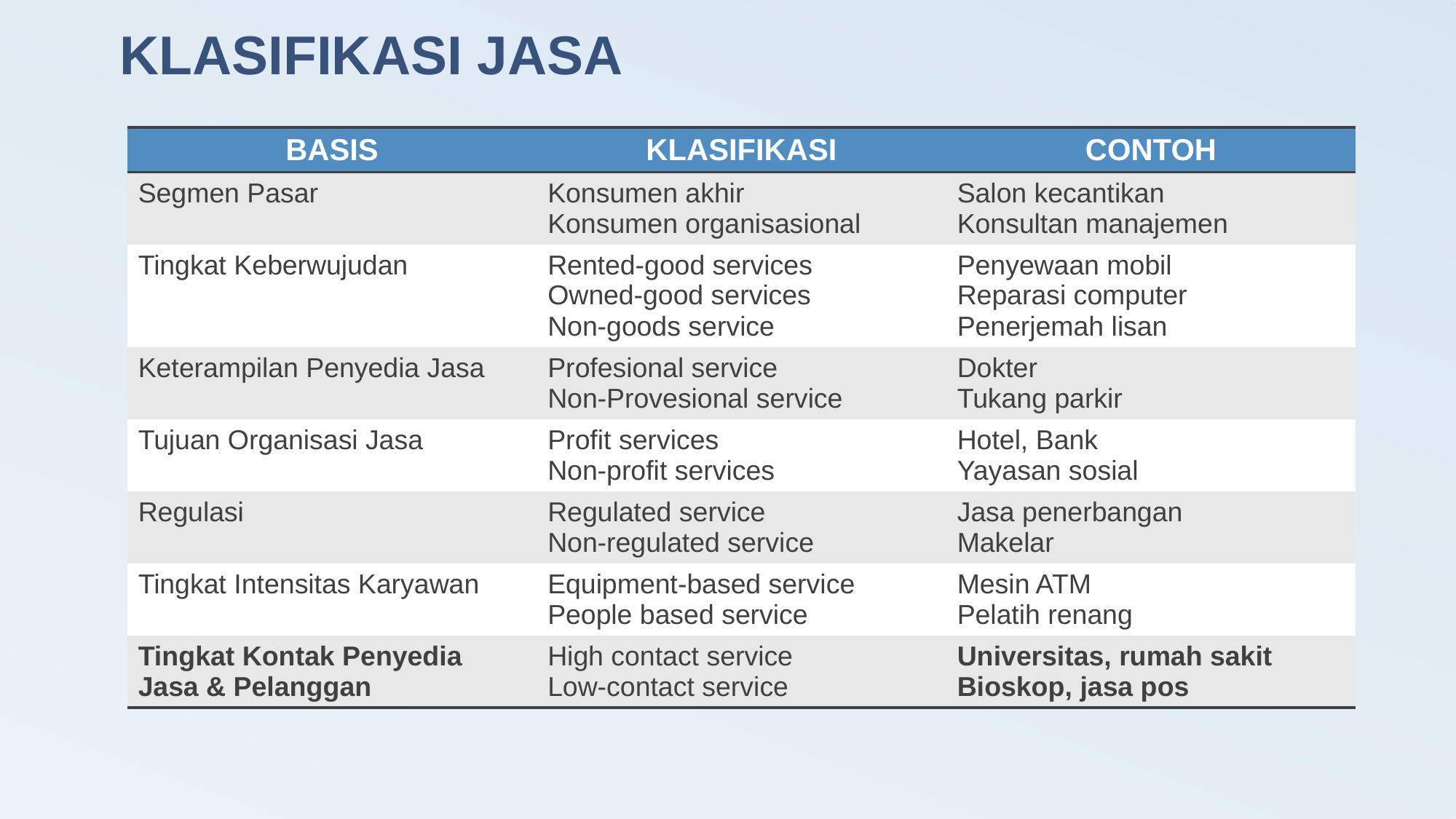

# KLASIFIKASI JASA
| BASIS | KLASIFIKASI | CONTOH |
| --- | --- | --- |
| Segmen Pasar | Konsumen akhir Konsumen organisasional | Salon kecantikan Konsultan manajemen |
| Tingkat Keberwujudan | Rented-good services Owned-good services Non-goods service | Penyewaan mobil Reparasi computer Penerjemah lisan |
| Keterampilan Penyedia Jasa | Profesional service Non-Provesional service | Dokter Tukang parkir |
| Tujuan Organisasi Jasa | Profit services Non-profit services | Hotel, Bank Yayasan sosial |
| Regulasi | Regulated service Non-regulated service | Jasa penerbangan Makelar |
| Tingkat Intensitas Karyawan | Equipment-based service People based service | Mesin ATM Pelatih renang |
| Tingkat Kontak Penyedia Jasa & Pelanggan | High contact service Low-contact service | Universitas, rumah sakit Bioskop, jasa pos |